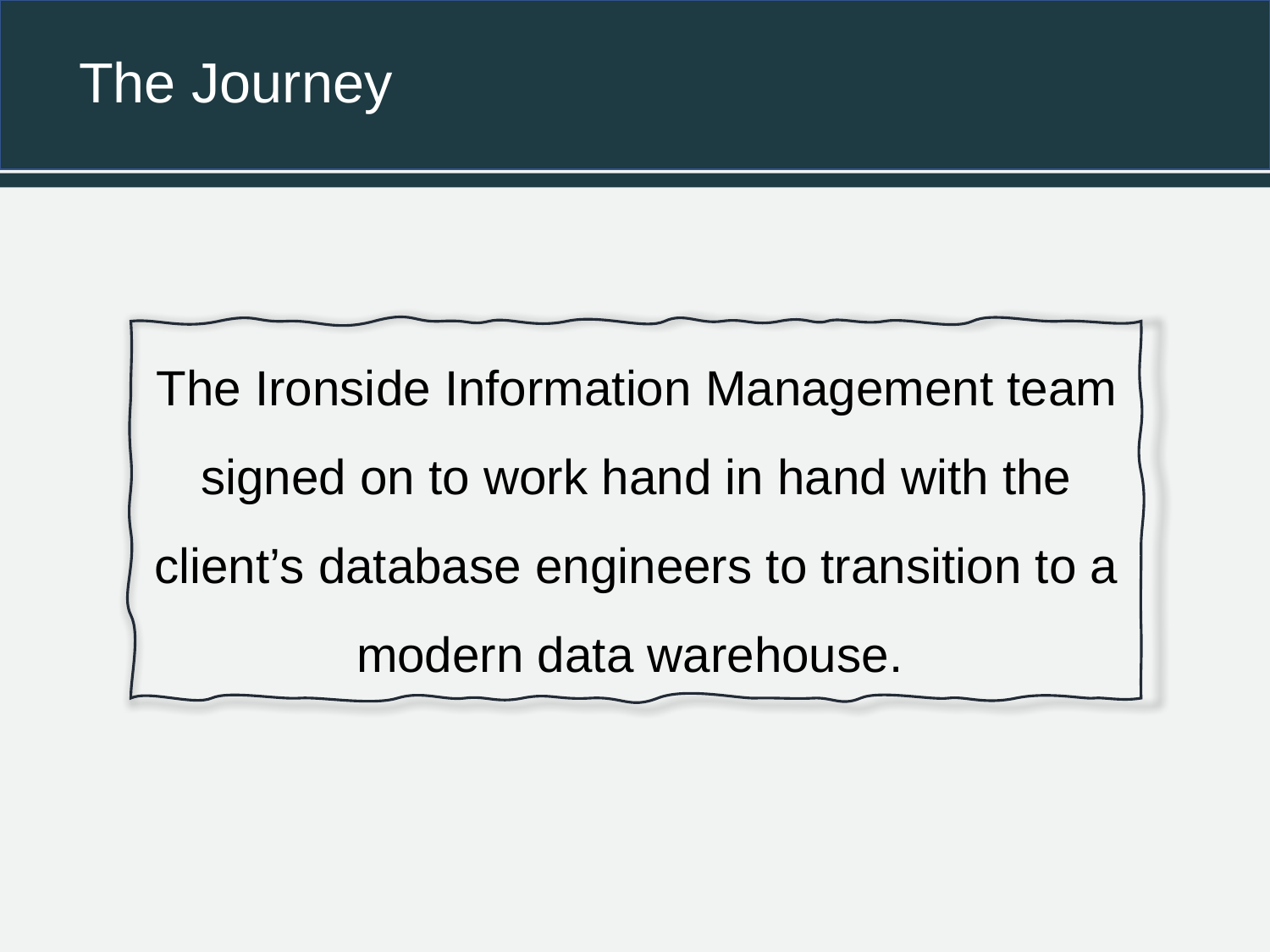

# The Journey
The Ironside Information Management team signed on to work hand in hand with the client’s database engineers to transition to a modern data warehouse.